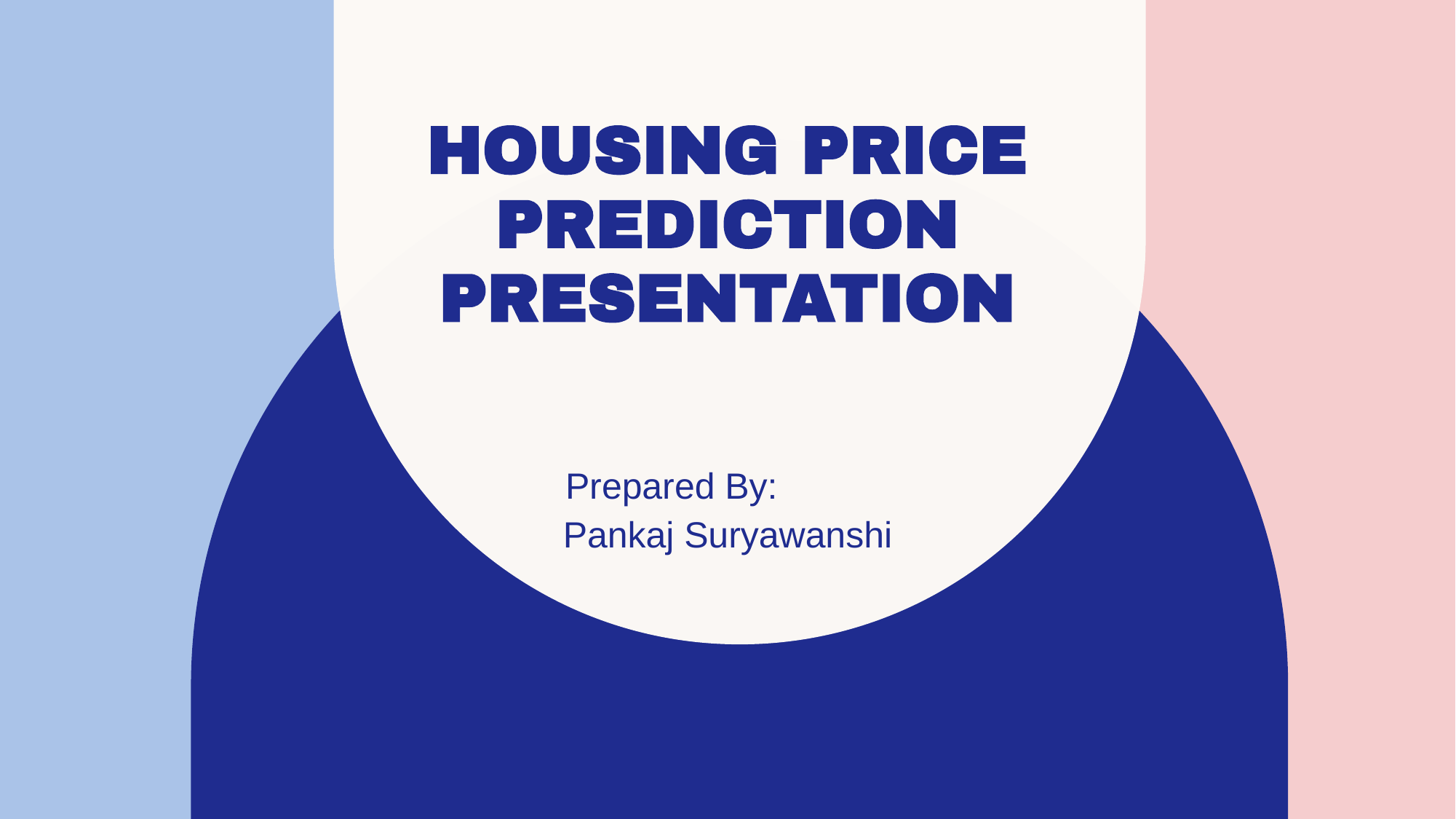

# HOUSING PRICE PREDICTION PRESENTATION
Prepared By:
Pankaj Suryawanshi